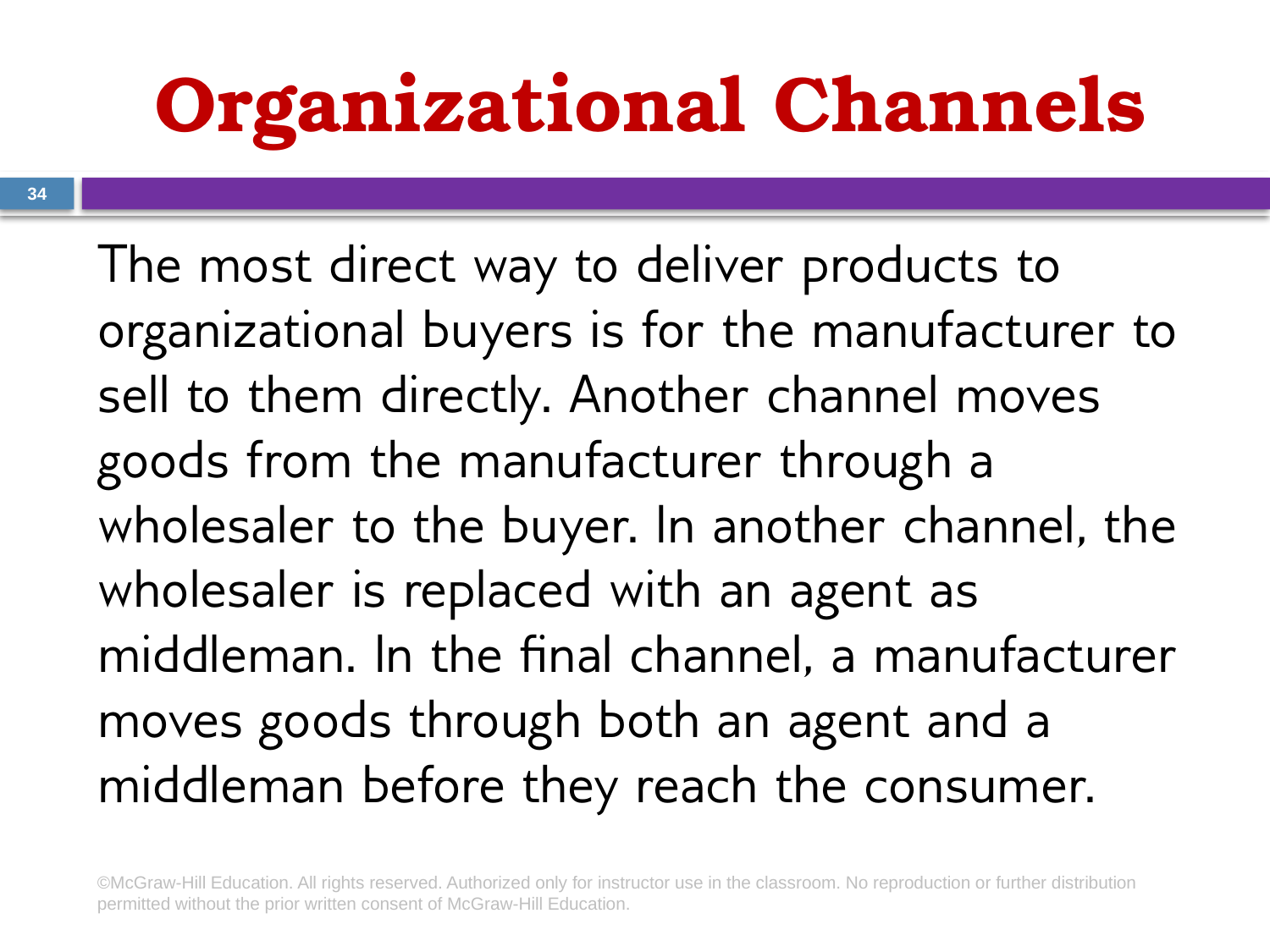

# Organizational Channels
34
The most direct way to deliver products to organizational buyers is for the manufacturer to sell to them directly. Another channel moves goods from the manufacturer through a wholesaler to the buyer. In another channel, the wholesaler is replaced with an agent as middleman. In the final channel, a manufacturer moves goods through both an agent and a middleman before they reach the consumer.
©McGraw-Hill Education. All rights reserved. Authorized only for instructor use in the classroom. No reproduction or further distribution permitted without the prior written consent of McGraw-Hill Education.